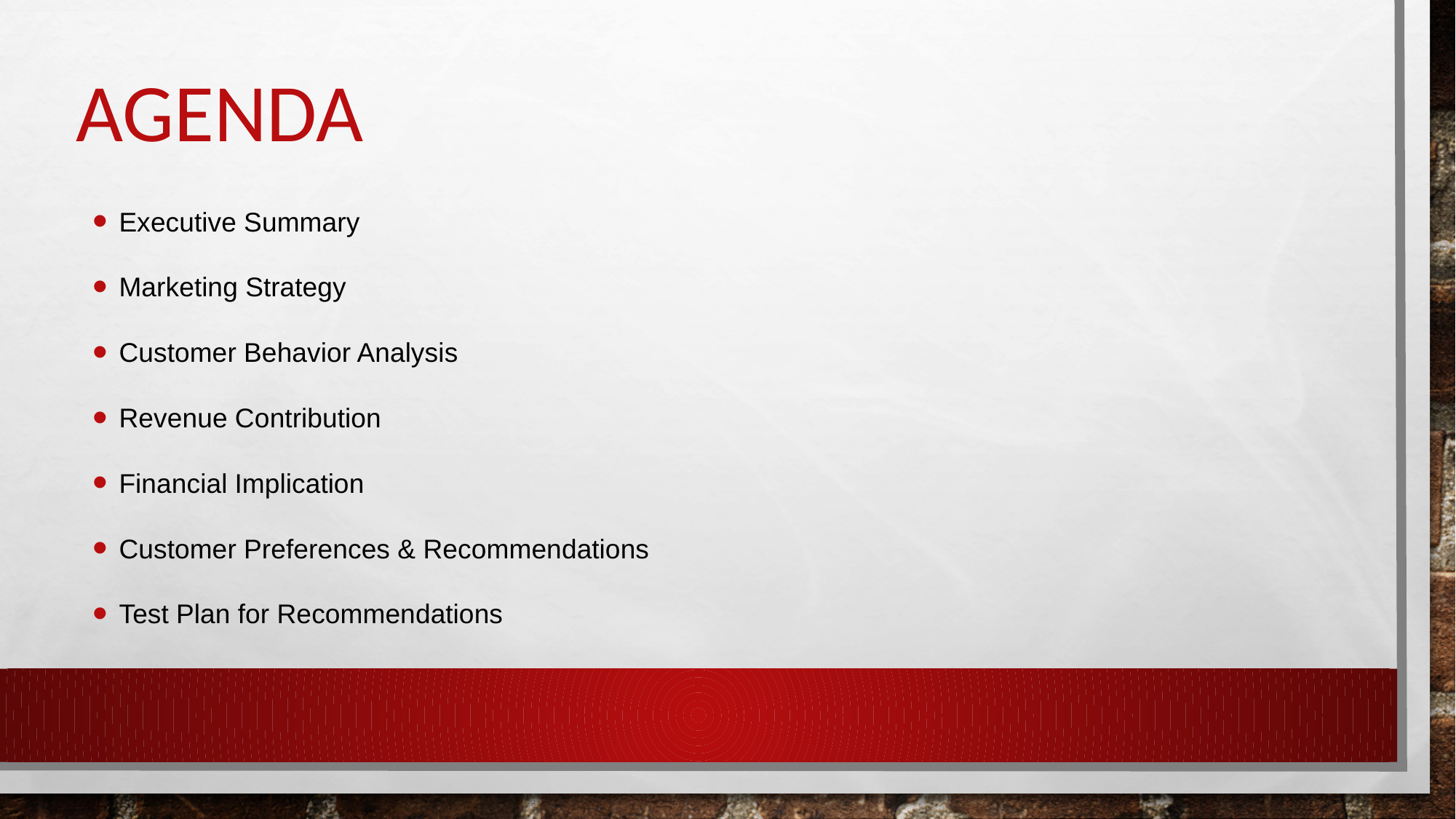

# Agenda
Executive Summary
Marketing Strategy
Customer Behavior Analysis
Revenue Contribution
Financial Implication
Customer Preferences & Recommendations
Test Plan for Recommendations